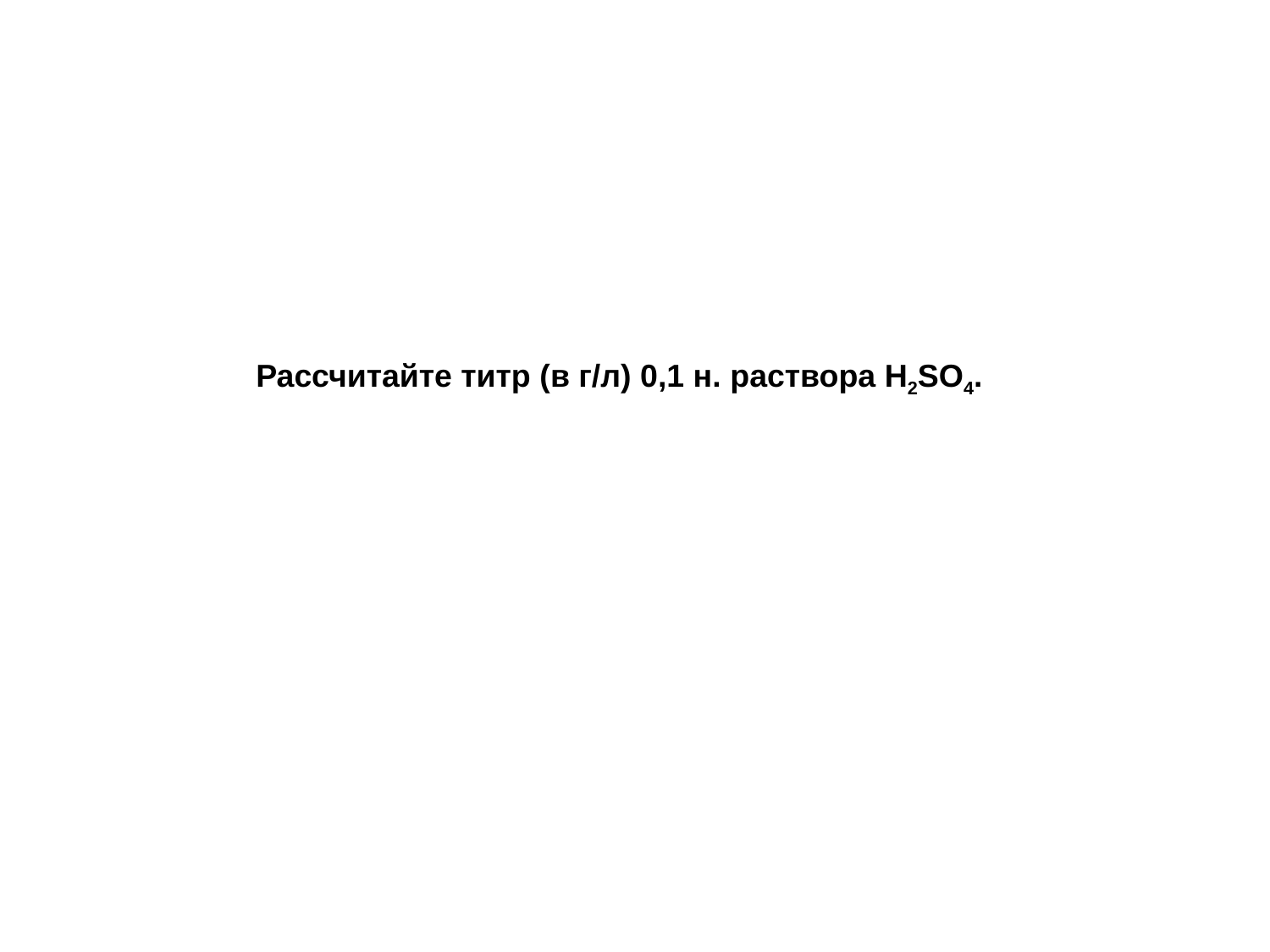

Рассчитайте титр (в г/л) 0,1 н. раствора H2SO4.